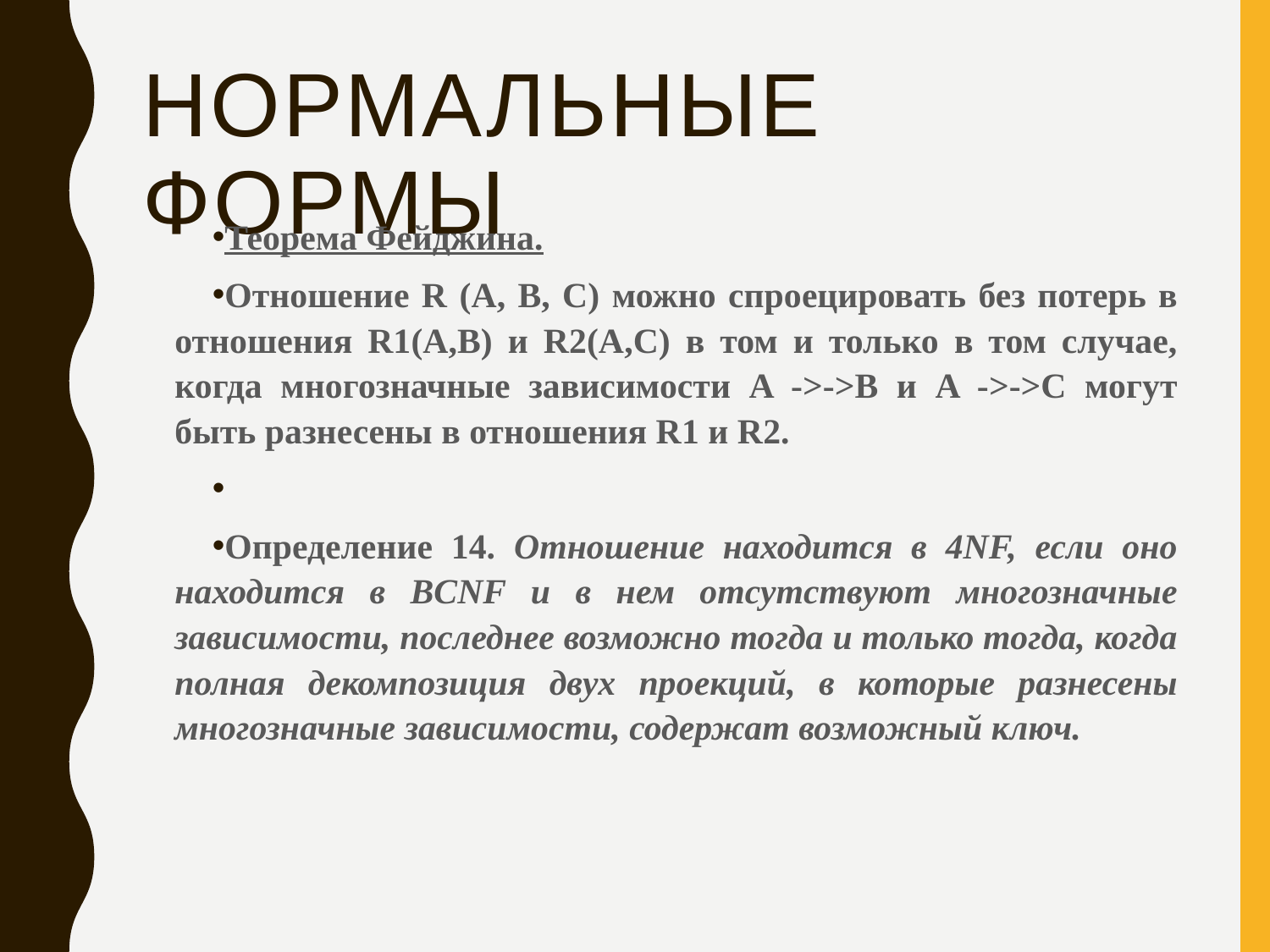

# Нормальные Формы
Теорема Фейджина.
Отношение R (A, B, C) можно спроецировать без потерь в отношения R1(A,B) и R2(A,C) в том и только в том случае, когда многозначные зависимости A ->->B и A ->->С могут быть разнесены в отношения R1 и R2.

Определение 14. Отношение находится в 4NF, если оно находится в BCNF и в нем отсутствуют многозначные зависимости, последнее возможно тогда и только тогда, когда полная декомпозиция двух проекций, в которые разнесены многозначные зависимости, содержат возможный ключ.